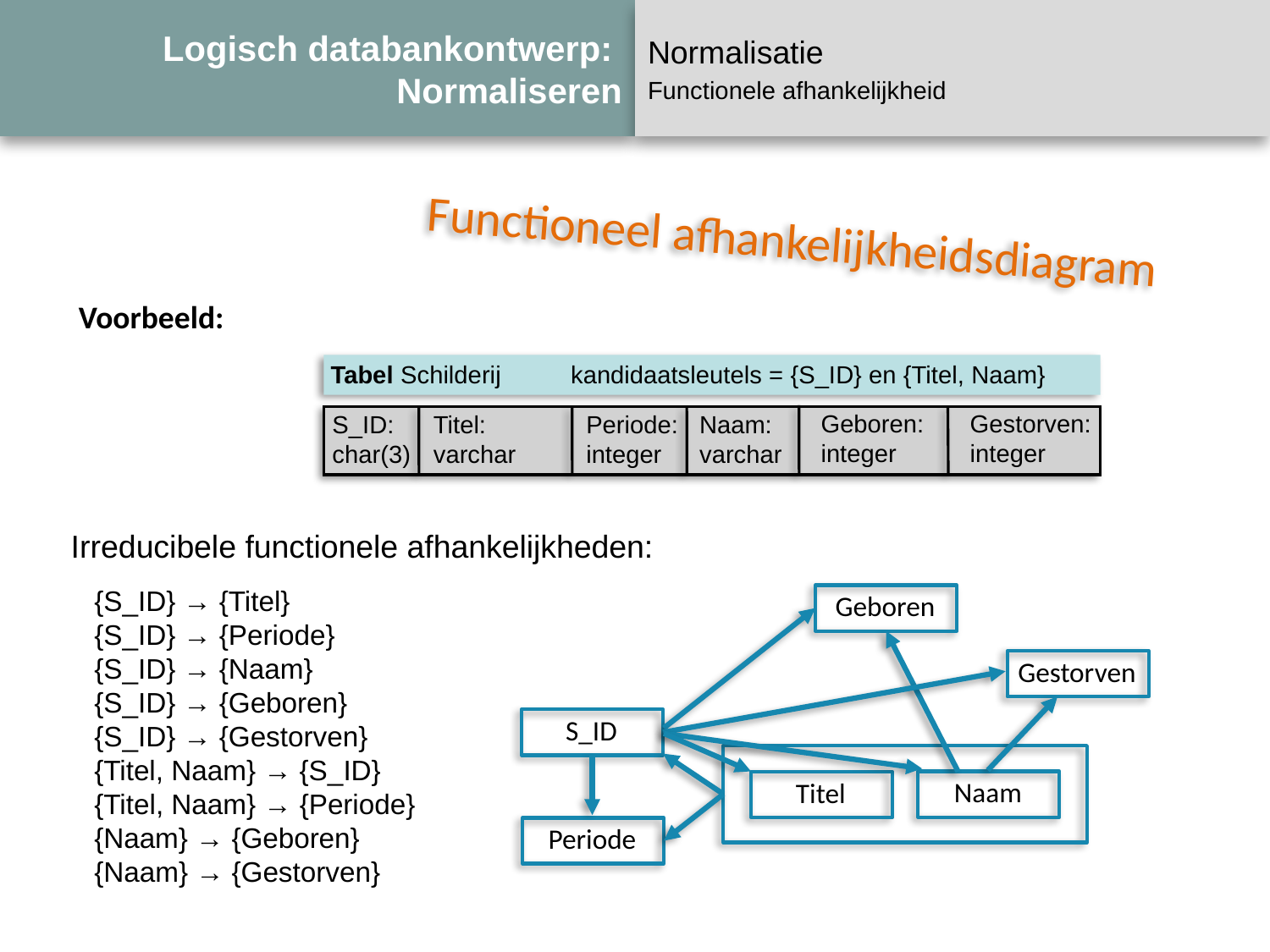

# Logisch databankontwerp: Normaliseren
Normalisatie
Functionele afhankelijkheid
Functioneel afhankelijkheidsdiagram
Voorbeeld:
Tabel Schilderij          kandidaatsleutels = {S_ID} en {Titel, Naam}

Geboren:
integer
Gestorven:
integer
S_ID:
char(3)
Titel:
varchar
Periode:
integer
Naam:
varchar

Irreducibele functionele afhankelijkheden:
   {S_ID} → {Titel}
   {S_ID} → {Periode}
   {S_ID} → {Naam}
   {S_ID} → {Geboren}
   {S_ID} → {Gestorven}
   {Titel, Naam} → {S_ID}
   {Titel, Naam} → {Periode}
   {Naam} → {Geboren}
   {Naam} → {Gestorven}
Geboren

Gestorven

S_ID

Naam

Titel

Periode